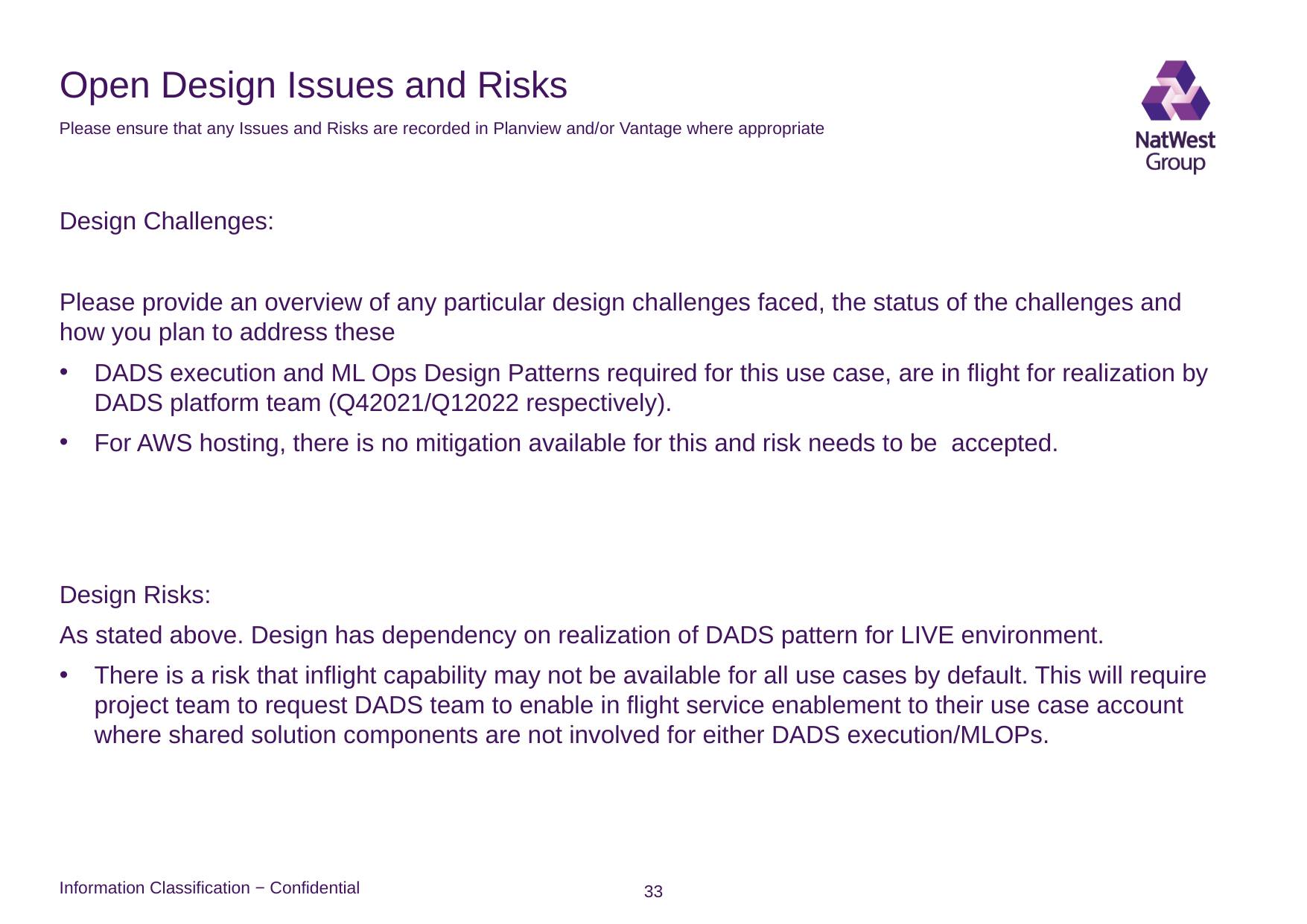

# Open Design Issues and Risks
Please ensure that any Issues and Risks are recorded in Planview and/or Vantage where appropriate
Design Challenges:

Please provide an overview of any particular design challenges faced, the status of the challenges and how you plan to address these
DADS execution and ML Ops Design Patterns required for this use case, are in flight for realization by DADS platform team (Q42021/Q12022 respectively).
For AWS hosting, there is no mitigation available for this and risk needs to be  accepted.

Design Risks:
As stated above. Design has dependency on realization of DADS pattern for LIVE environment.
There is a risk that inflight capability may not be available for all use cases by default. This will require project team to request DADS team to enable in flight service enablement to their use case account where shared solution components are not involved for either DADS execution/MLOPs.
33